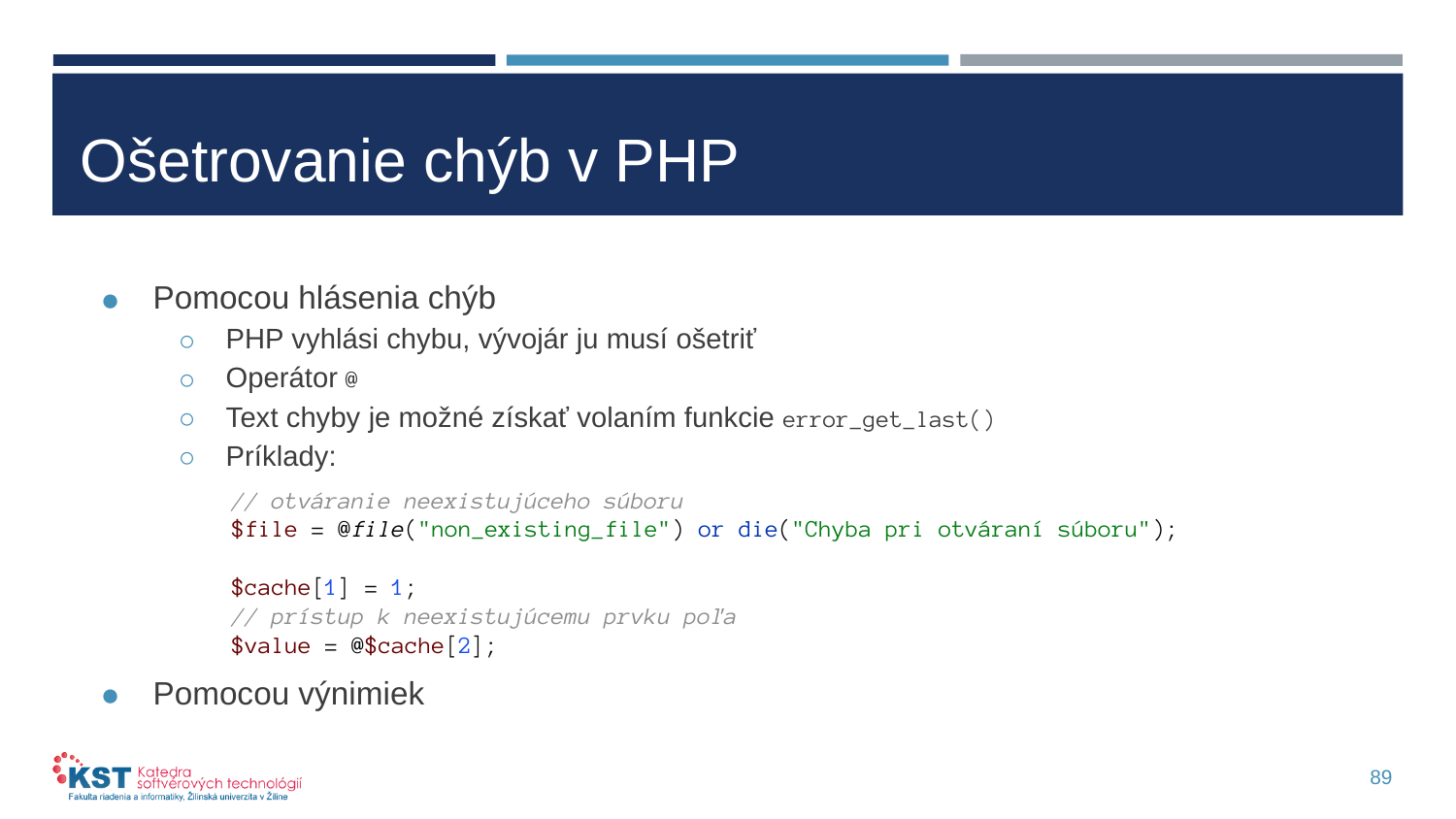

# Ošetrovanie chýb v PHP
Pomocou hlásenia chýb
PHP vyhlási chybu, vývojár ju musí ošetriť
Operátor @
Text chyby je možné získať volaním funkcie error_get_last()
Príklady:

Pomocou výnimiek
// otváranie neexistujúceho súboru
$file = @file("non_existing_file") or die("Chyba pri otváraní súboru");
$cache[1] = 1;
// prístup k neexistujúcemu prvku poľa
$value = @$cache[2];
89